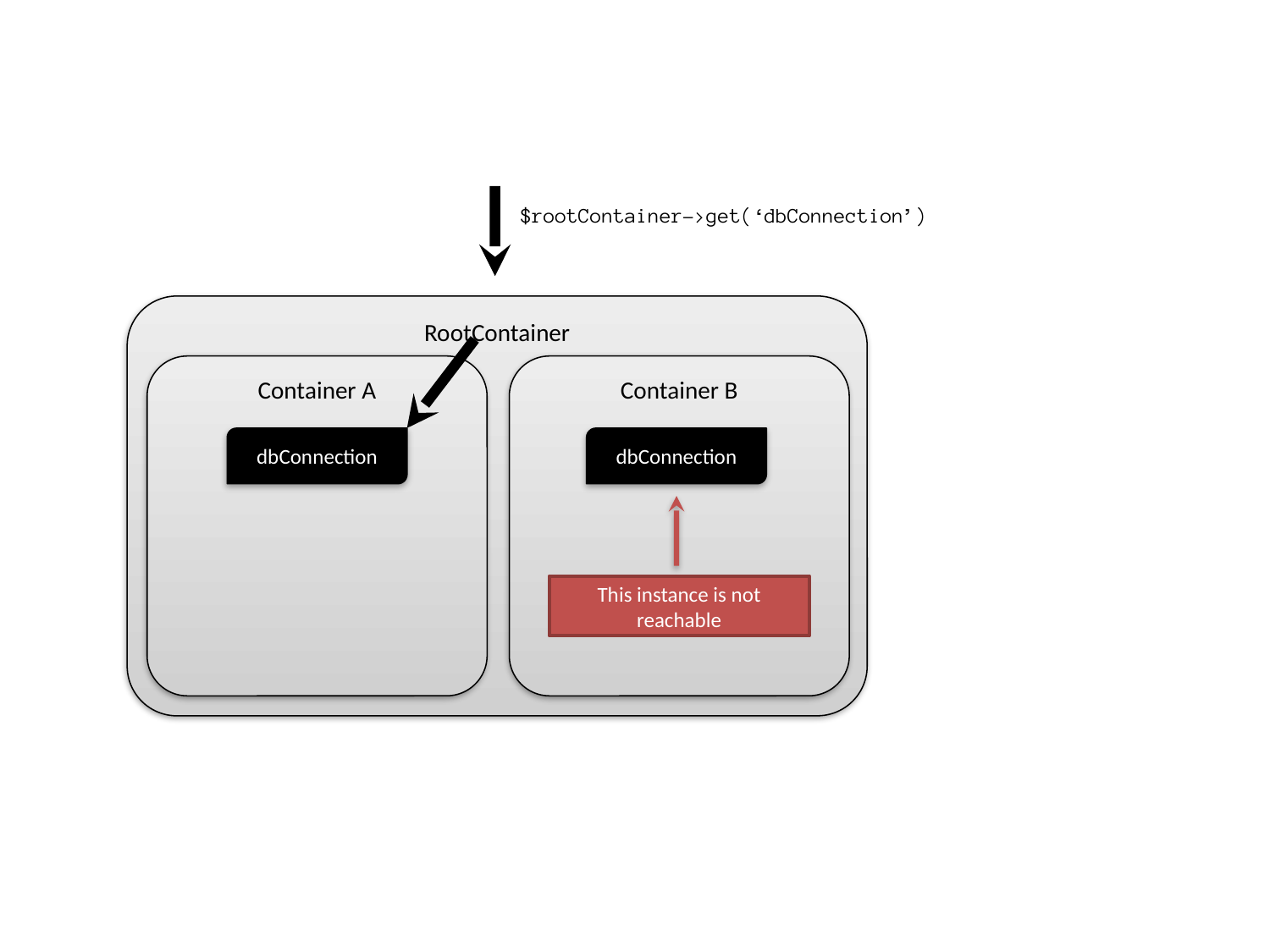

$rootContainer->get(‘dbConnection’)
RootContainer

Container A
Container B
dbConnection
dbConnection

This instance is not reachable